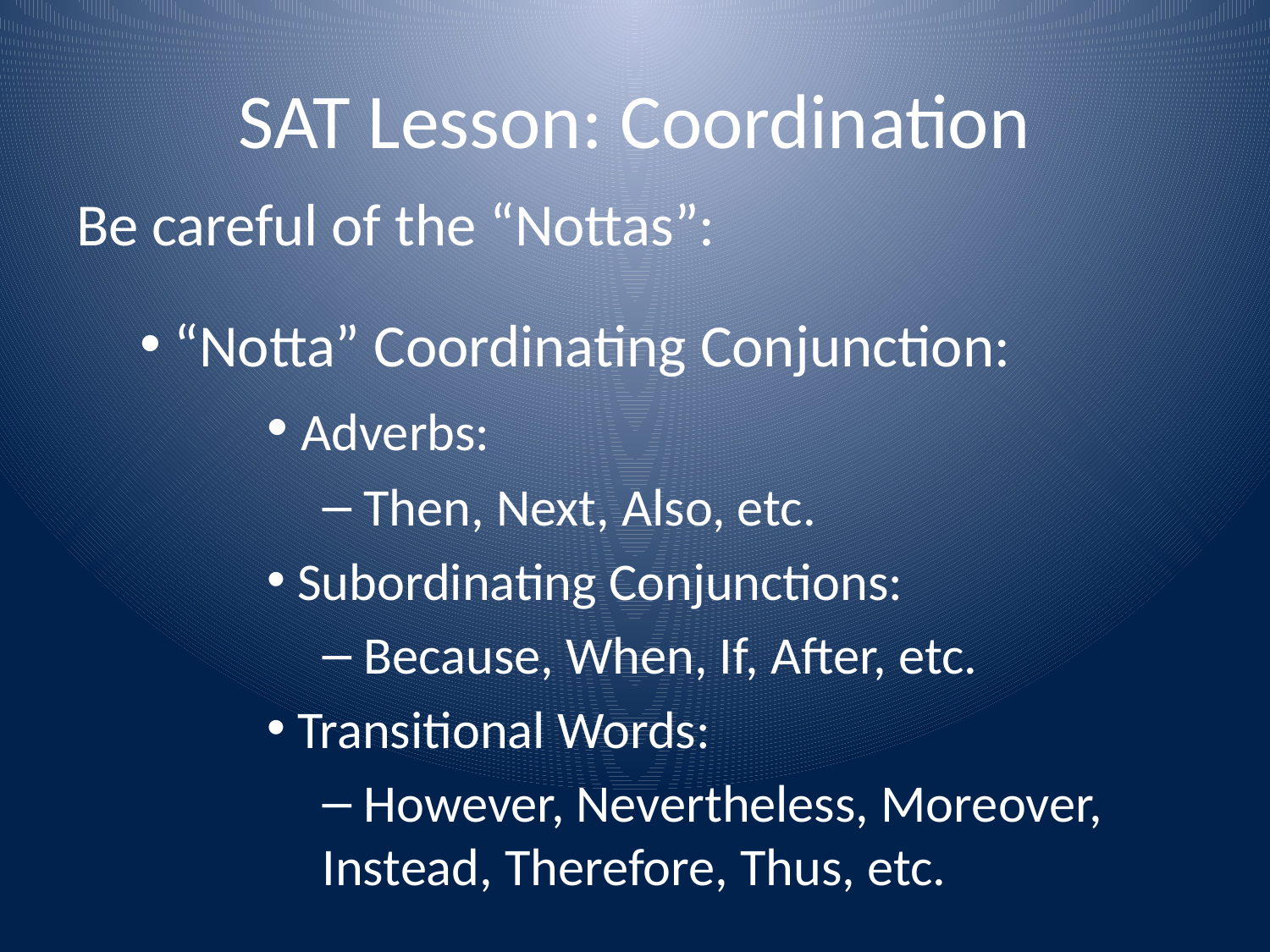

# SAT Lesson: Coordination
Be careful of the “Nottas”:

 “Notta” Coordinating Conjunction:
 Adverbs:
 Then, Next, Also, etc.
 Subordinating Conjunctions:
 Because, When, If, After, etc.
 Transitional Words:
 However, Nevertheless, Moreover, Instead, Therefore, Thus, etc.